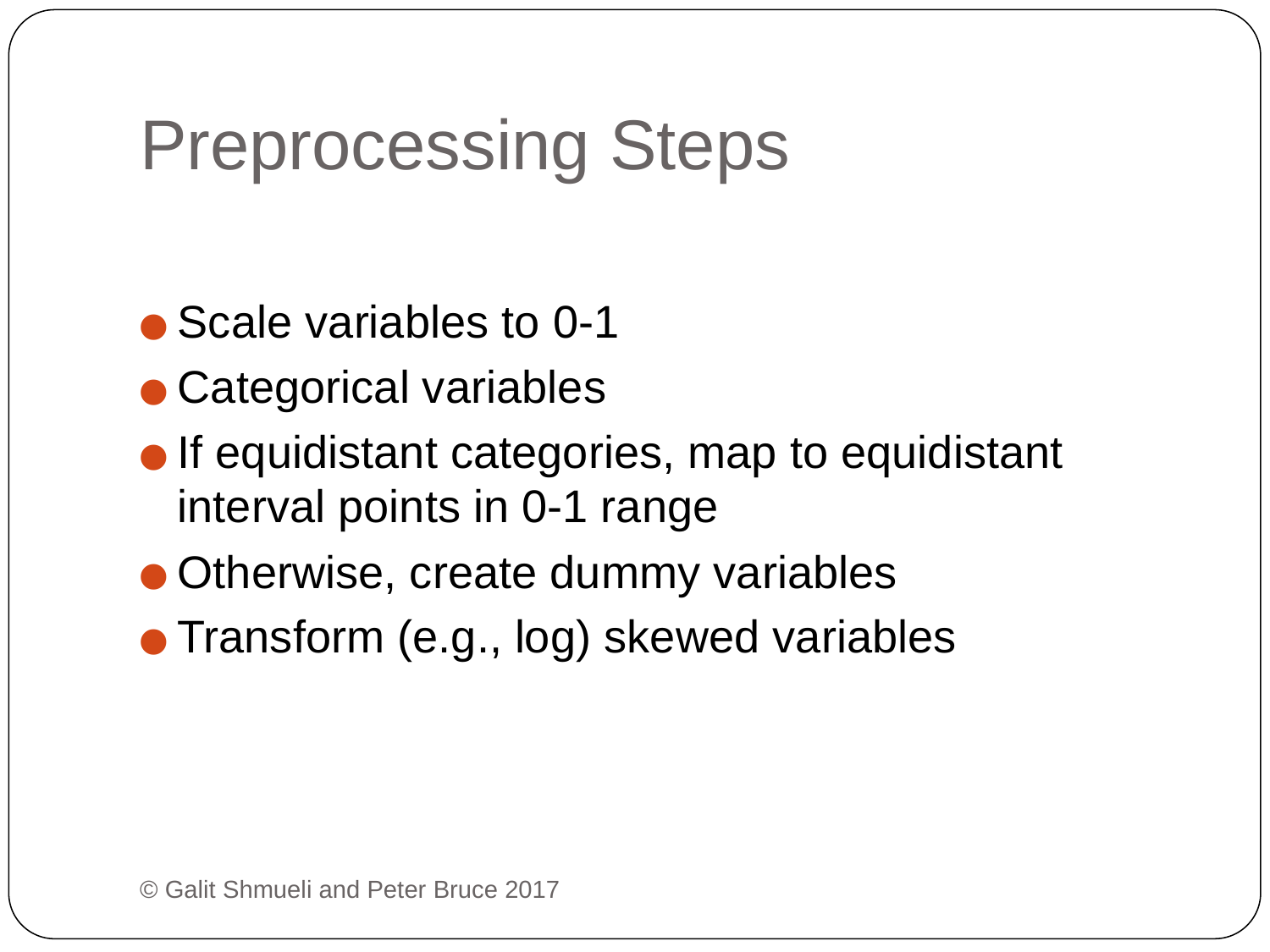

# Preprocessing Steps
Scale variables to 0-1
Categorical variables
If equidistant categories, map to equidistant interval points in 0-1 range
Otherwise, create dummy variables
Transform (e.g., log) skewed variables

© Galit Shmueli and Peter Bruce 2017